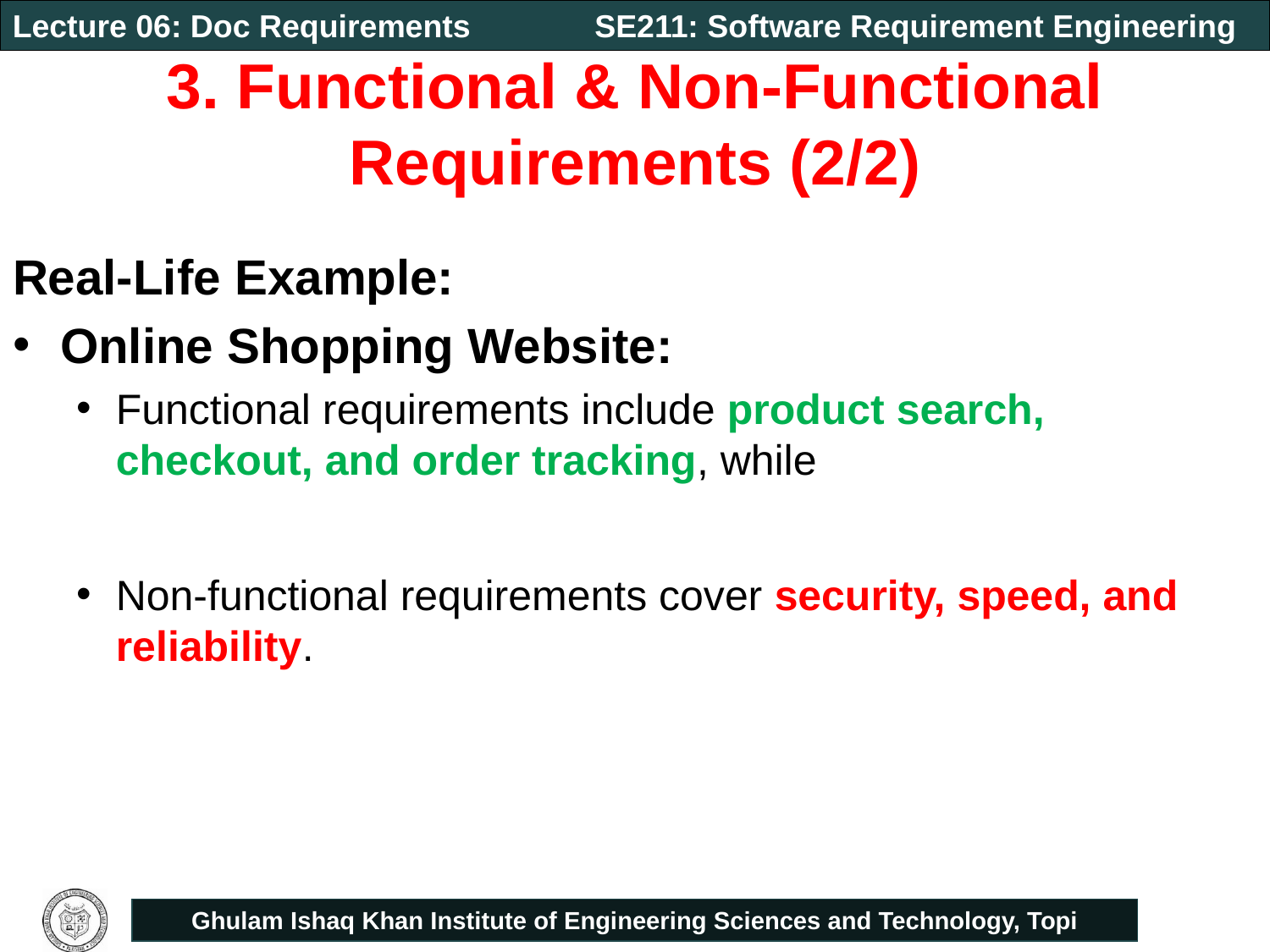

# 3. Functional & Non-Functional Requirements (2/2)

Real-Life Example:
Online Shopping Website:
Functional requirements include product search, checkout, and order tracking, while

Non-functional requirements cover security, speed, and reliability.